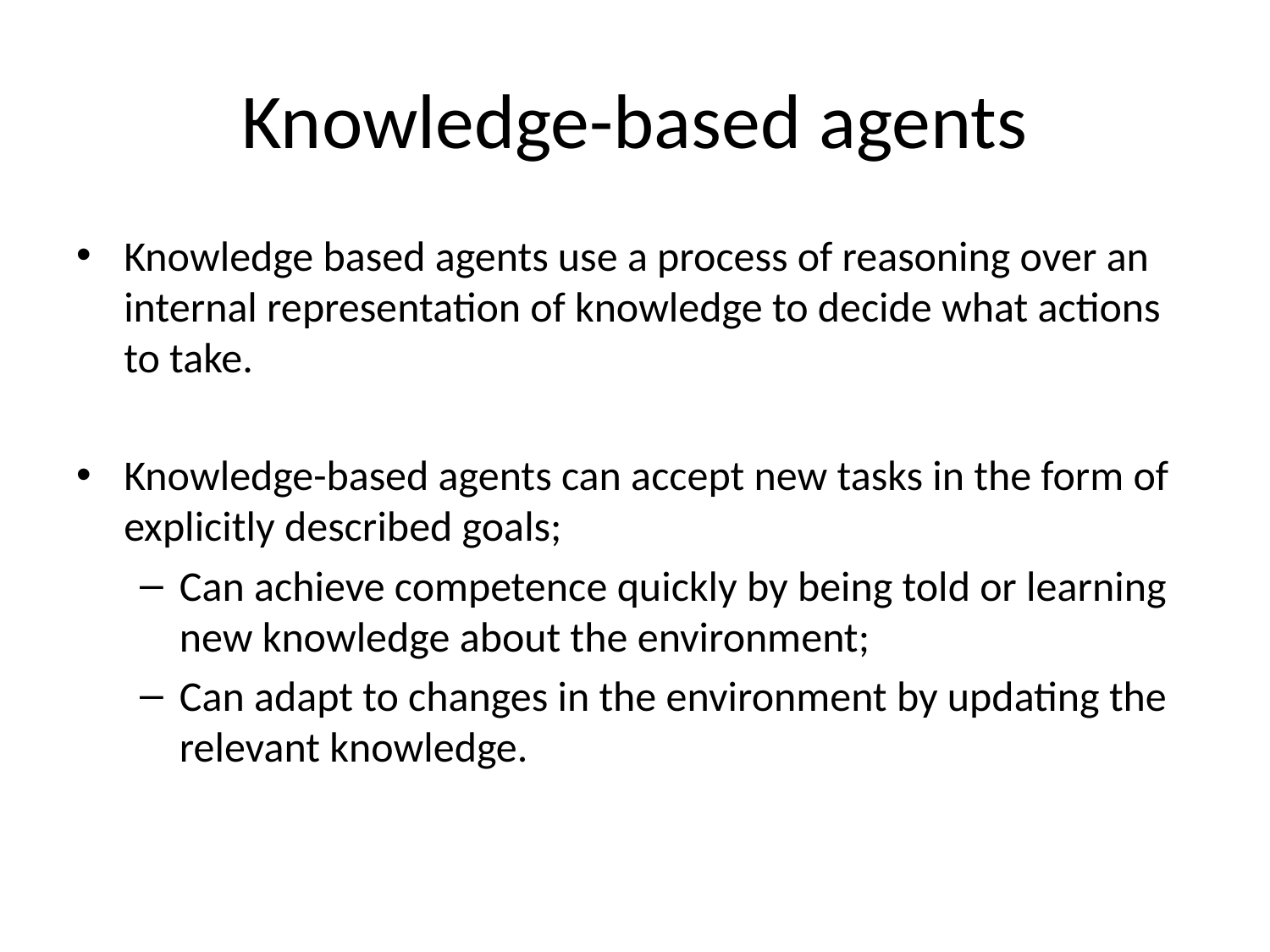

# Knowledge-based agents
Knowledge based agents use a process of reasoning over an internal representation of knowledge to decide what actions to take.

Knowledge-based agents can accept new tasks in the form of explicitly described goals;
Can achieve competence quickly by being told or learning new knowledge about the environment;
Can adapt to changes in the environment by updating the relevant knowledge.